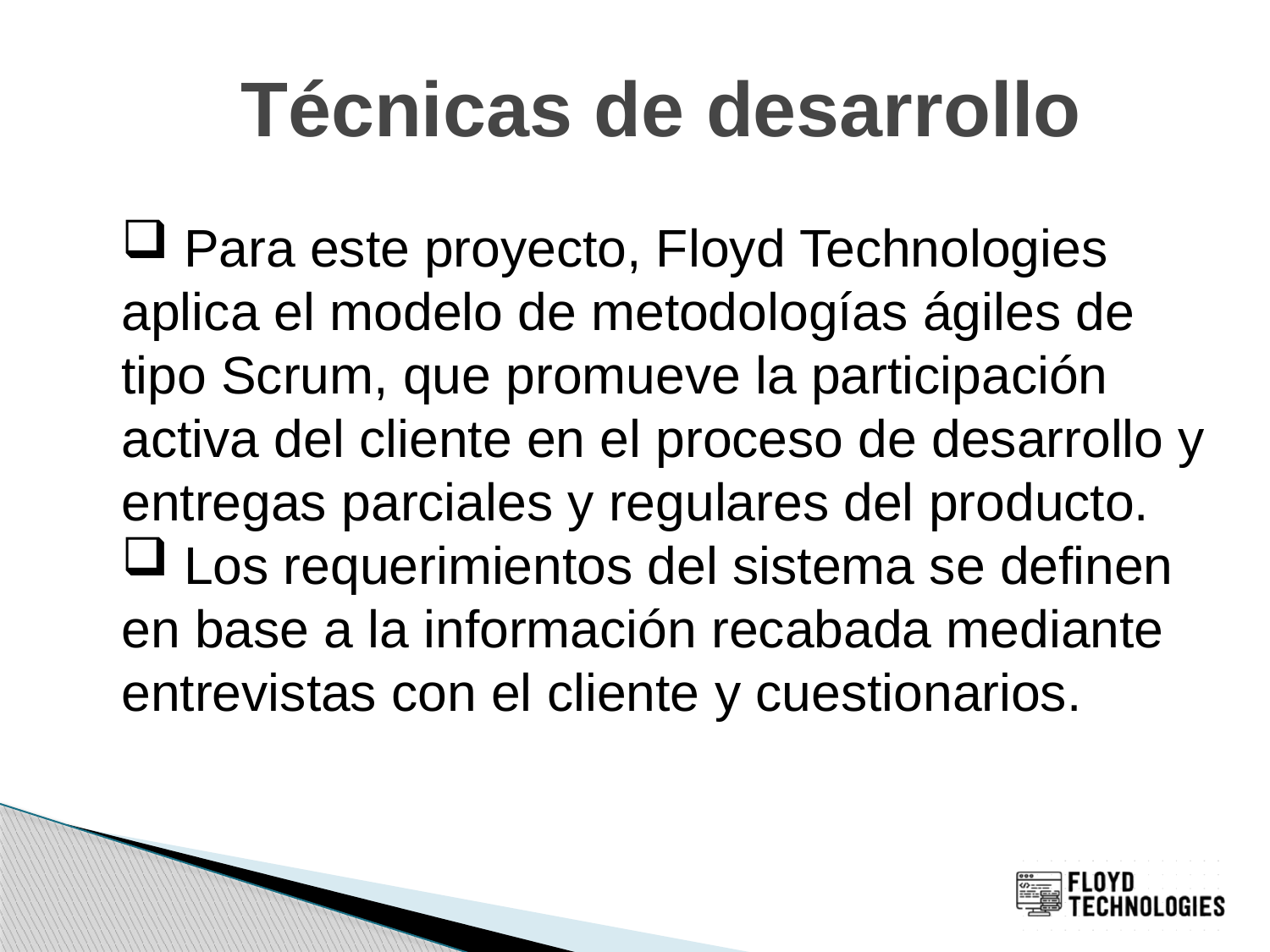

# Técnicas de desarrollo
 Para este proyecto, Floyd Technologies aplica el modelo de metodologías ágiles de tipo Scrum, que promueve la participación activa del cliente en el proceso de desarrollo y entregas parciales y regulares del producto.
 Los requerimientos del sistema se definen en base a la información recabada mediante entrevistas con el cliente y cuestionarios.